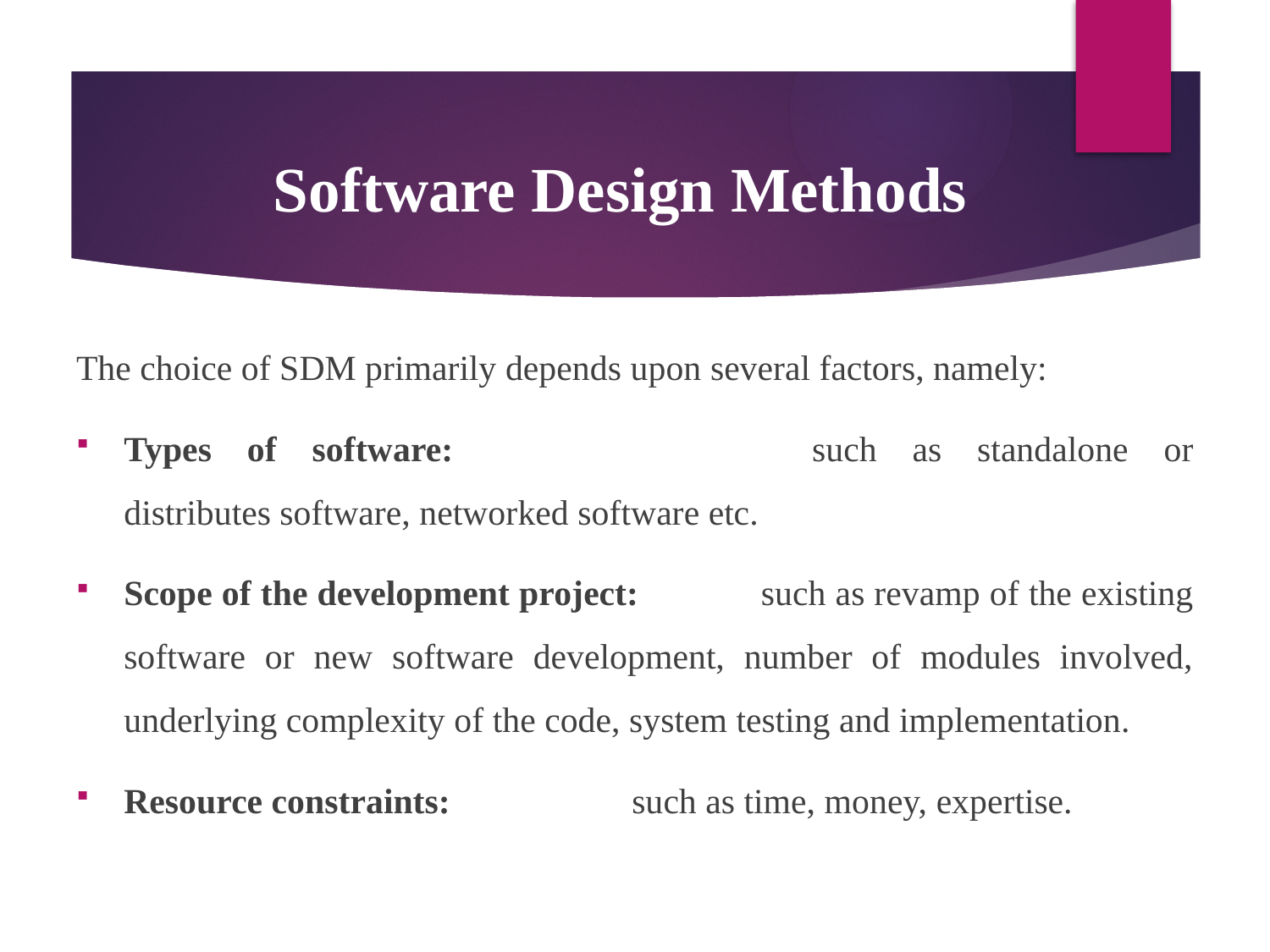

# Software Design Methods
The choice of SDM primarily depends upon several factors, namely:
Types of software:			such as standalone or distributes software, networked software etc.
Scope of the development project:	such as revamp of the existing software or new software development, number of modules involved, underlying complexity of the code, system testing and implementation.
Resource constraints: 		such as time, money, expertise.